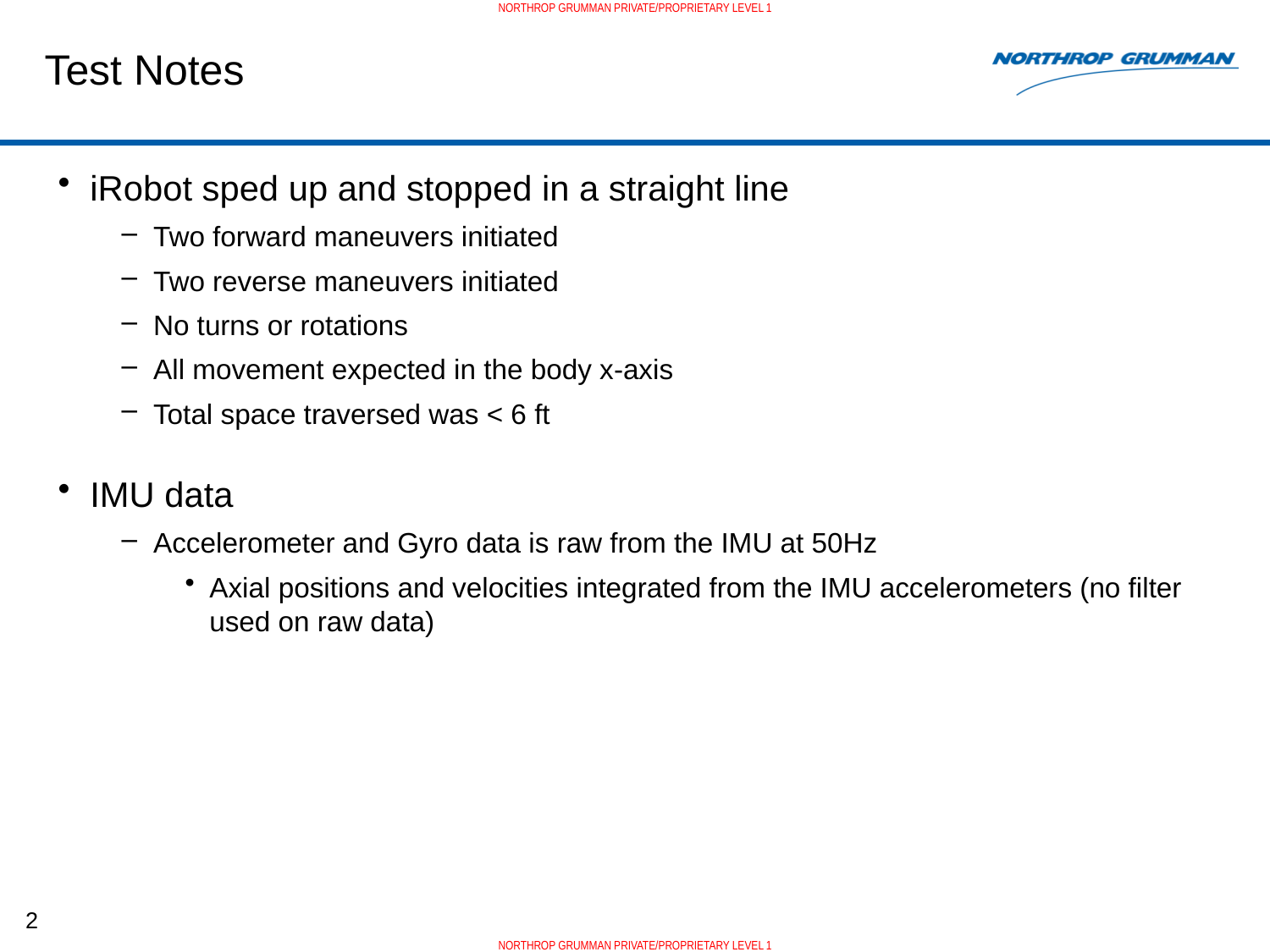

NORTHROP GRUMMAN PRIVATE/PROPRIETARY LEVEL 1
# Test Notes
iRobot sped up and stopped in a straight line
Two forward maneuvers initiated
Two reverse maneuvers initiated
No turns or rotations
All movement expected in the body x-axis
Total space traversed was < 6 ft
IMU data
Accelerometer and Gyro data is raw from the IMU at 50Hz
Axial positions and velocities integrated from the IMU accelerometers (no filter used on raw data)

2
NORTHROP GRUMMAN PRIVATE/PROPRIETARY LEVEL 1